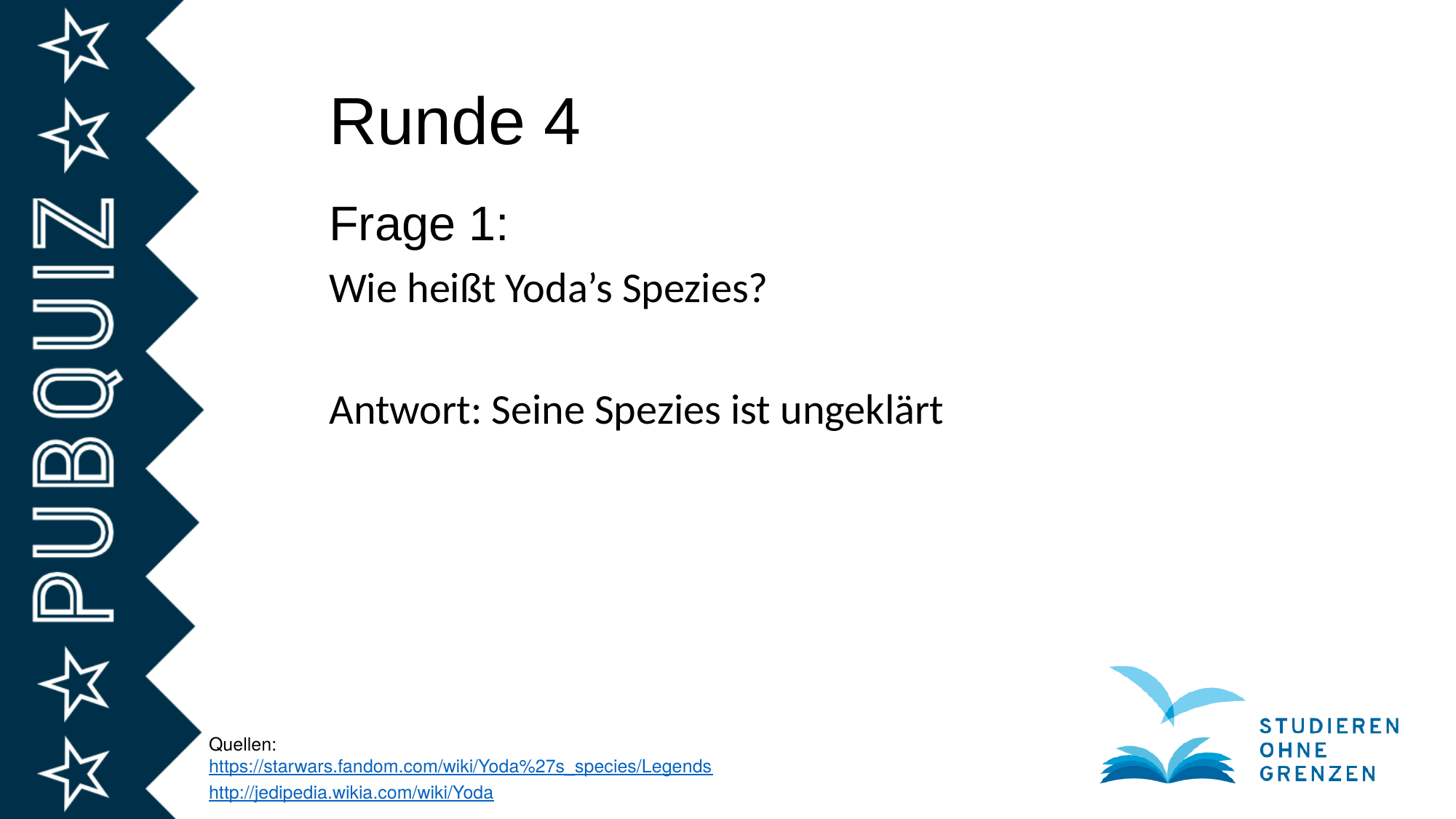

# Runde 4
Frage 1:
Wie heißt Yoda’s Spezies?

Antwort: Seine Spezies ist ungeklärt

Quellen:
https://starwars.fandom.com/wiki/Yoda%27s_species/Legends
http://jedipedia.wikia.com/wiki/Yoda